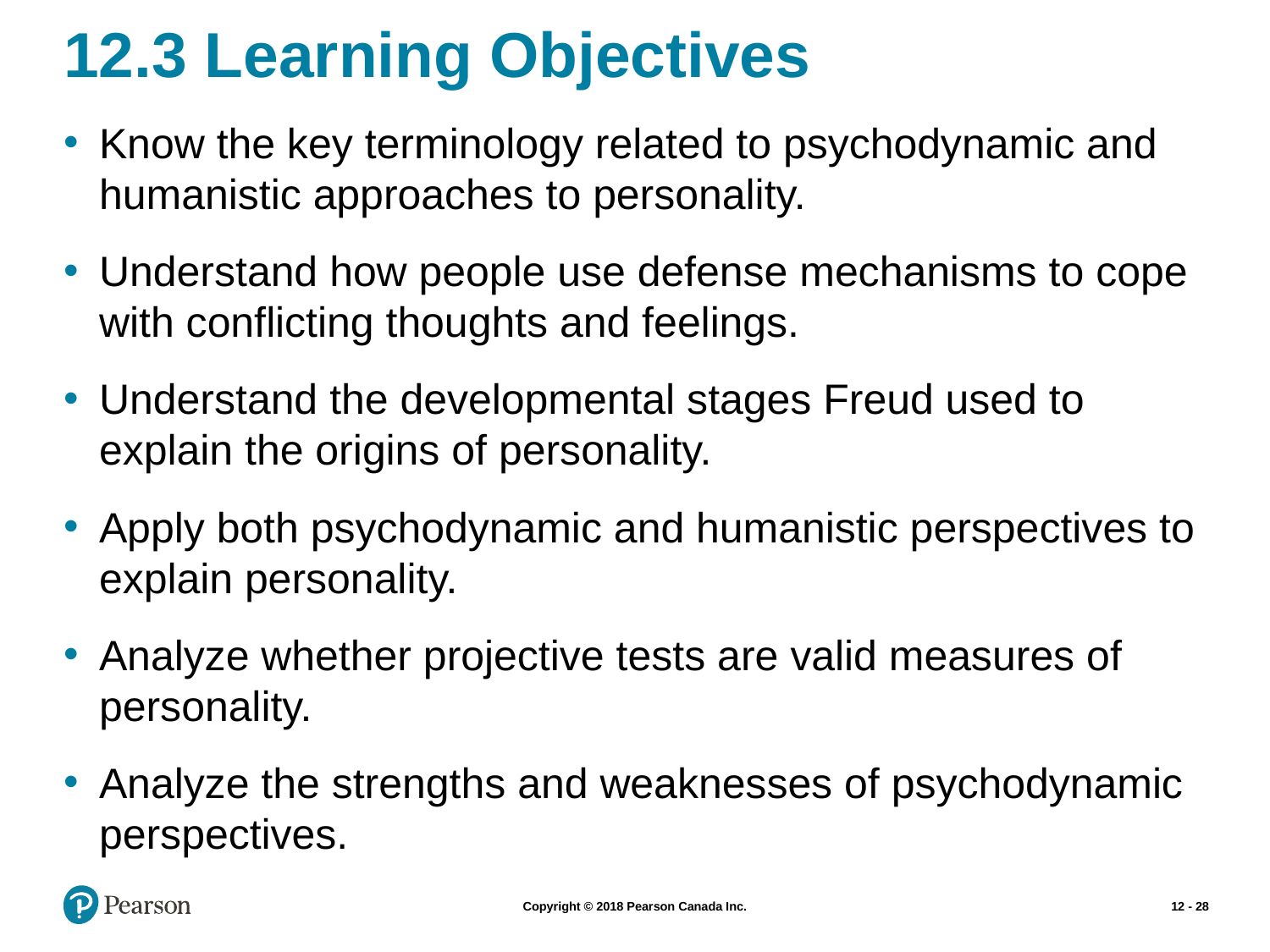

# 12.3 Learning Objectives
Know the key terminology related to psychodynamic and humanistic approaches to personality.
Understand how people use defense mechanisms to cope with conflicting thoughts and feelings.
Understand the developmental stages Freud used to explain the origins of personality.
Apply both psychodynamic and humanistic perspectives to explain personality.
Analyze whether projective tests are valid measures of personality.
Analyze the strengths and weaknesses of psychodynamic perspectives.